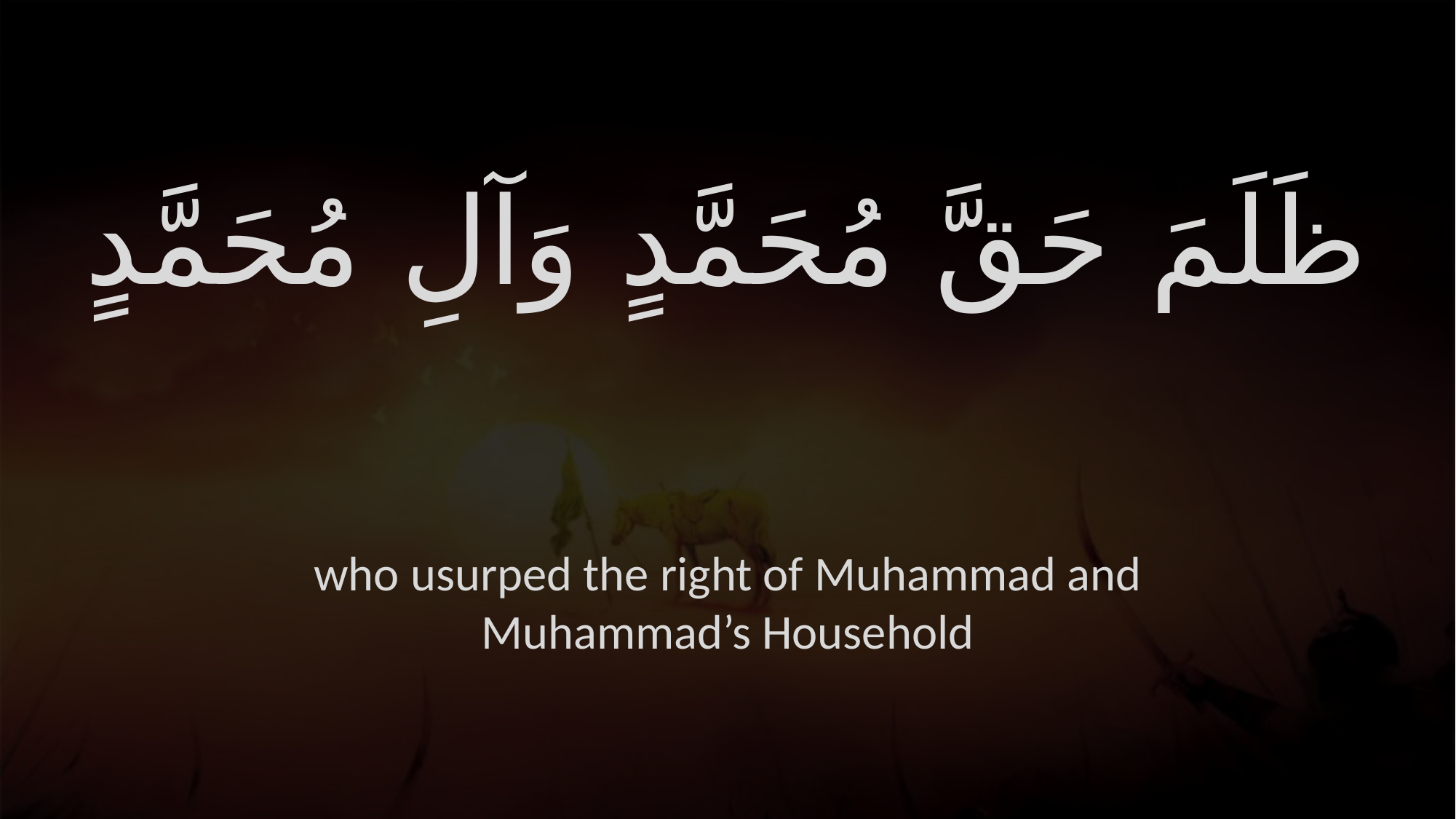

# ظَلَمَ حَقَّ مُحَمَّدٍ وَآلِ مُحَمَّدٍ
who usurped the right of Muhammad and Muhammad’s Household